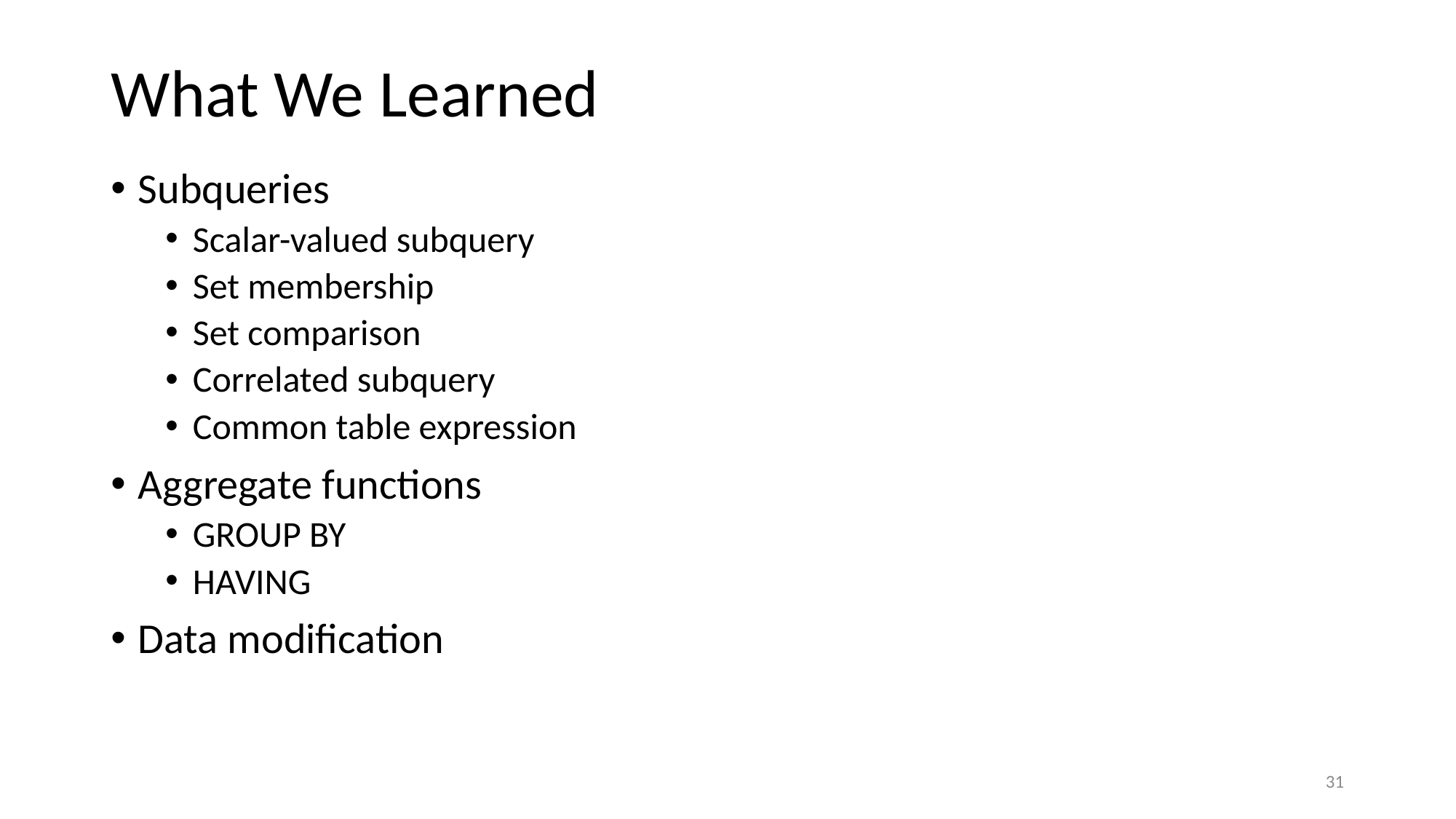

# What We Learned
Subqueries
Scalar-valued subquery
Set membership
Set comparison
Correlated subquery
Common table expression
Aggregate functions
GROUP BY
HAVING
Data modification

31